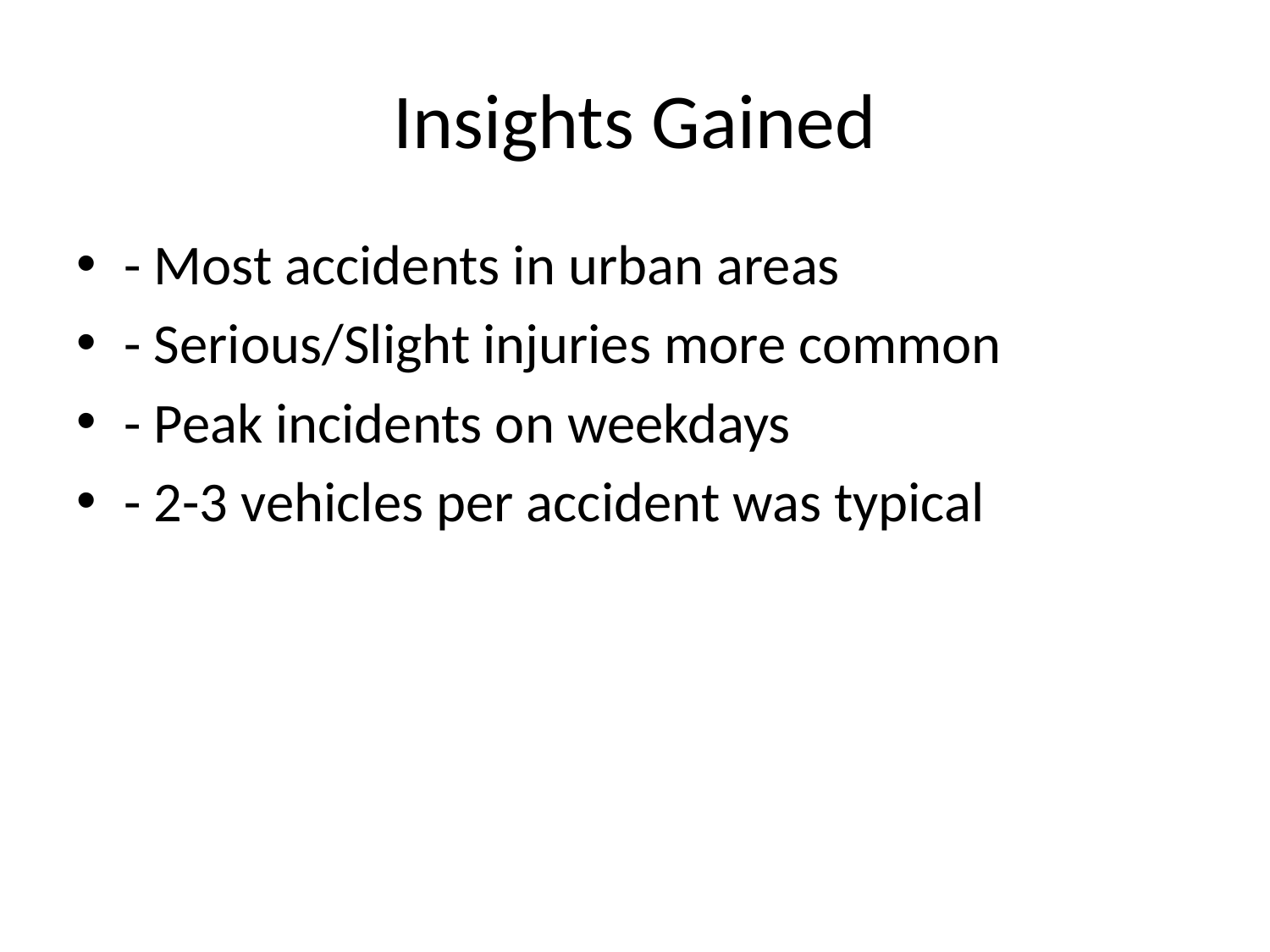

# Insights Gained
- Most accidents in urban areas
- Serious/Slight injuries more common
- Peak incidents on weekdays
- 2-3 vehicles per accident was typical